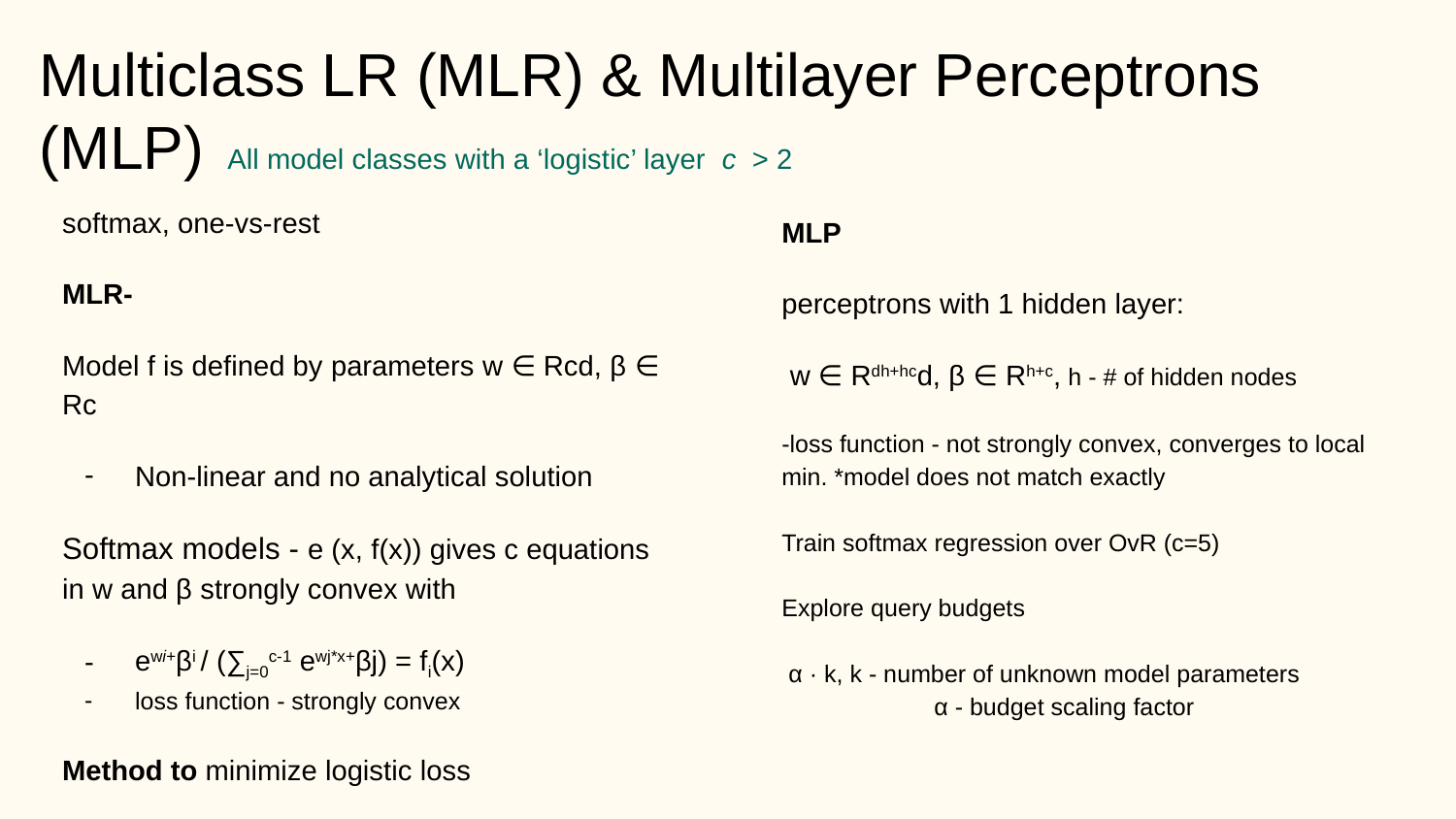

# Multiclass LR (MLR) & Multilayer Perceptrons (MLP)  All model classes with a ‘logistic’ layer  c  > 2
softmax, one-vs-rest
MLR-
Model f is defined by parameters w ∈ Rcd, β ∈ Rc
Non-linear and no analytical solution
Softmax models - e (x, f(x)) gives c equations in w and β strongly convex with
ewi+βi / (∑j=0c-1 ewj*x+βj) = fi(x)
loss function - strongly convex
Method to minimize logistic loss

MLP
perceptrons with 1 hidden layer:
 w ∈ Rdh+hcd, β ∈ Rh+c, h - # of hidden nodes
-loss function - not strongly convex, converges to local min. *model does not match exactly
Train softmax regression over OvR (c=5)
Explore query budgets
 α · k, k - number of unknown model parameters		 α - budget scaling factor